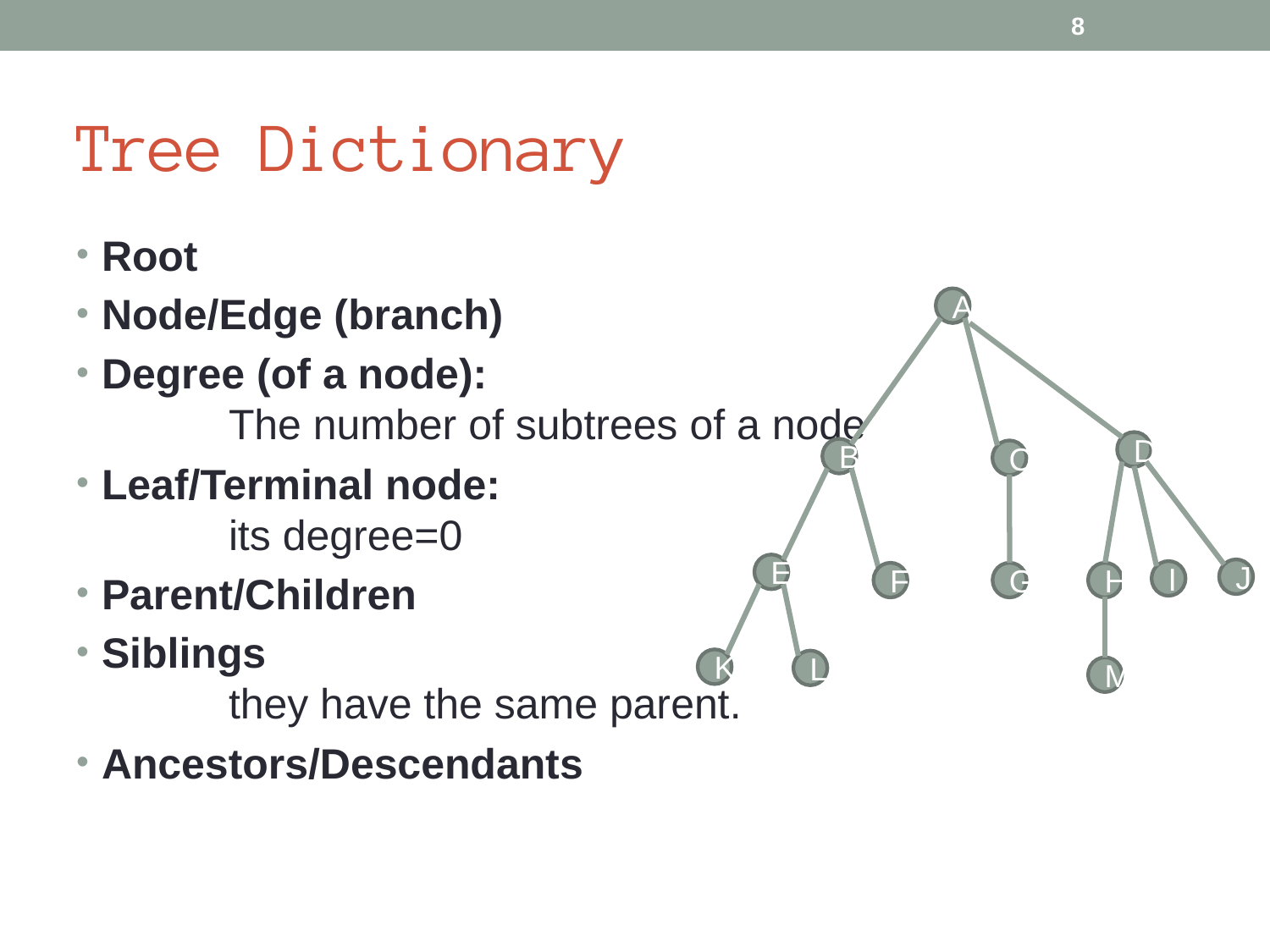

8
# Tree Dictionary
Root
Node/Edge (branch)
Degree (of a node):
	The number of subtrees of a node
Leaf/Terminal node:
	its degree=0
Parent/Children
Siblings
	they have the same parent.
Ancestors/Descendants
A
D
B
C
E
J
I
F
G
H
K
L
M